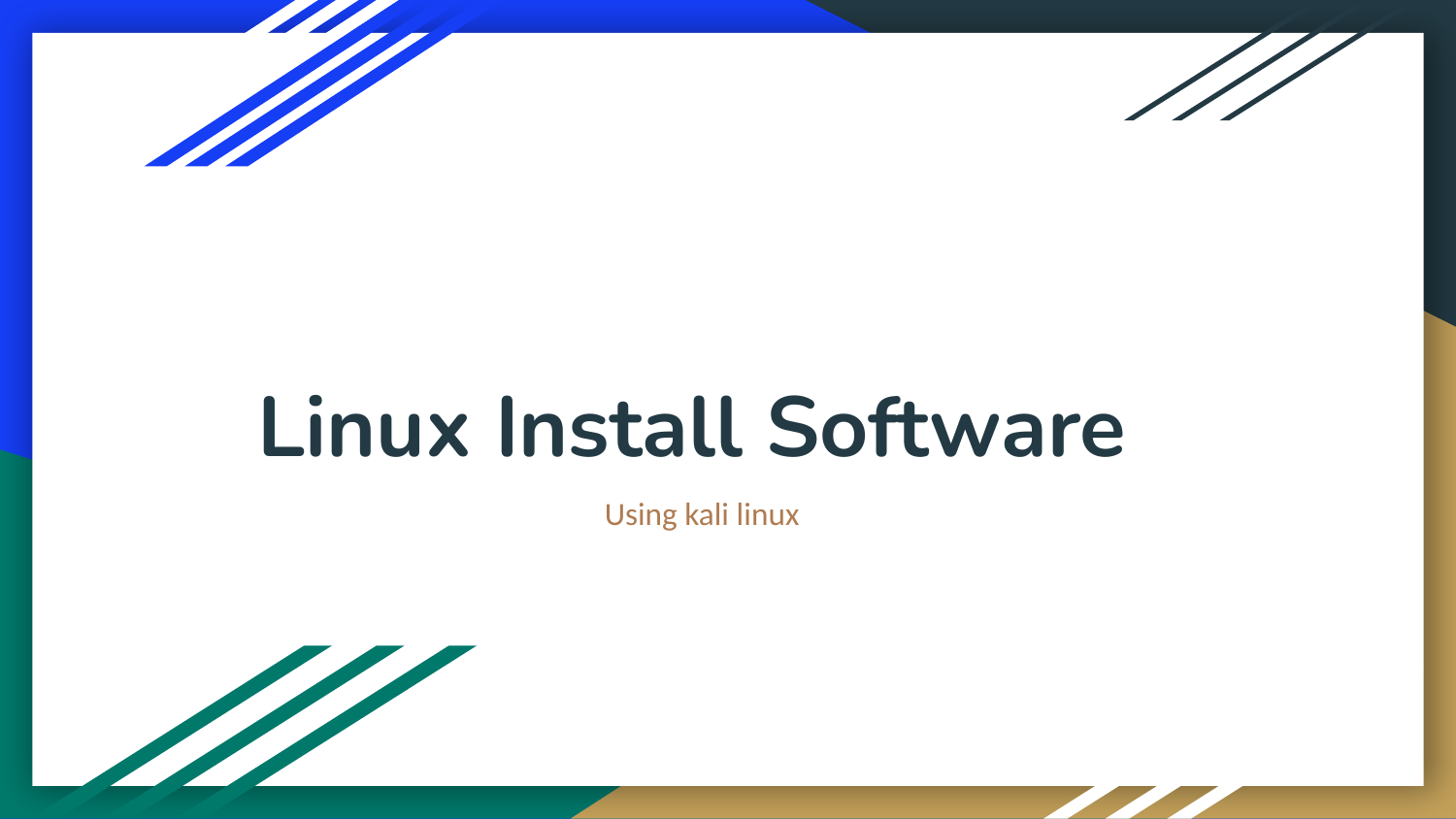

# Linux Install Software
Using kali linux